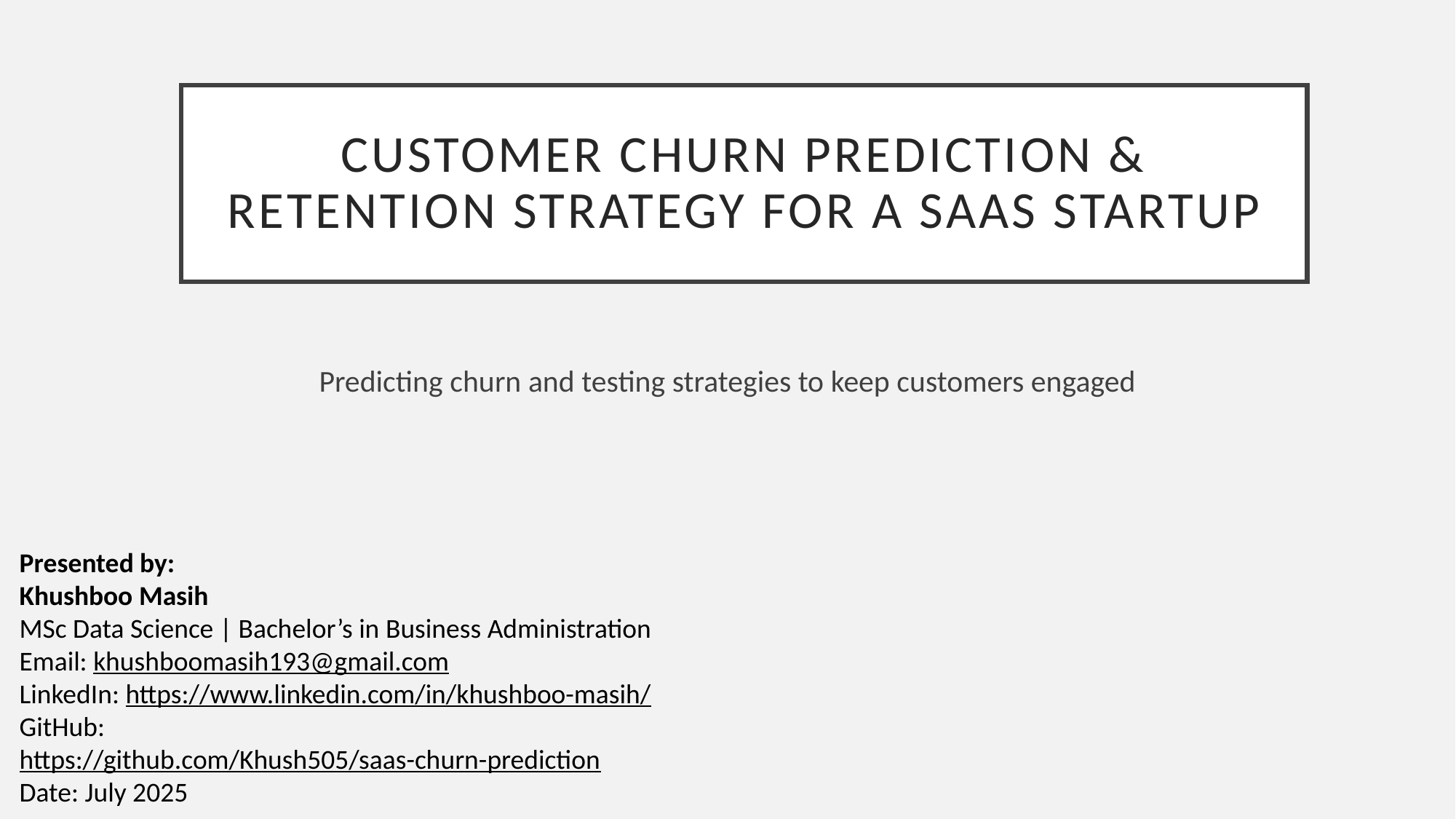

# Customer Churn Prediction & Retention Strategy for a SaaS Startup
Predicting churn and testing strategies to keep customers engaged
Presented by:
Khushboo Masih
MSc Data Science | Bachelor’s in Business Administration
Email: khushboomasih193@gmail.com
LinkedIn: https://www.linkedin.com/in/khushboo-masih/
GitHub: https://github.com/Khush505/saas-churn-prediction
Date: July 2025